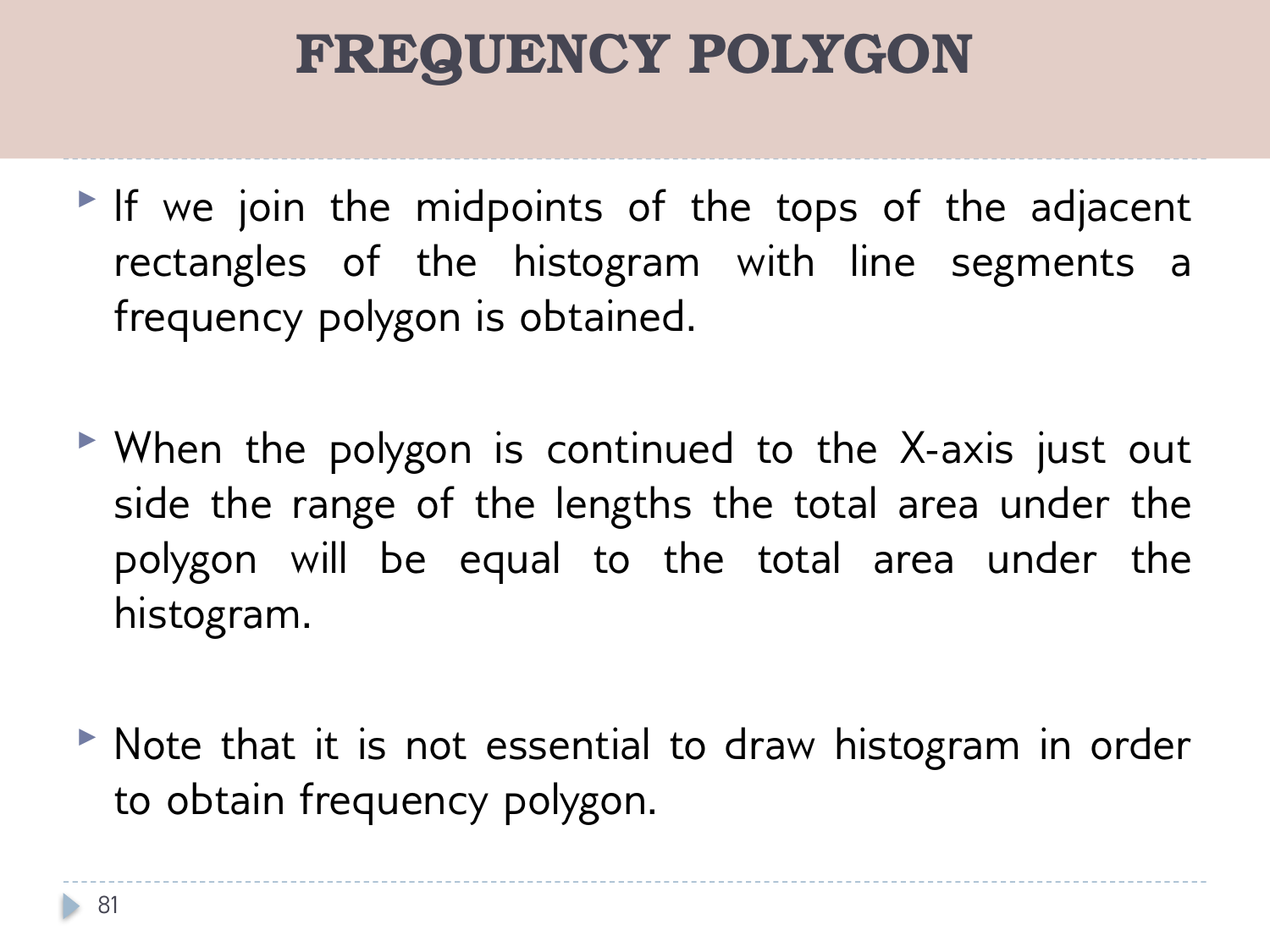

# FREQUENCY POLYGON
If we join the midpoints of the tops of the adjacent rectangles of the histogram with line segments a frequency polygon is obtained.

When the polygon is continued to the X-axis just out side the range of the lengths the total area under the polygon will be equal to the total area under the histogram.

Note that it is not essential to draw histogram in order to obtain frequency polygon.
81